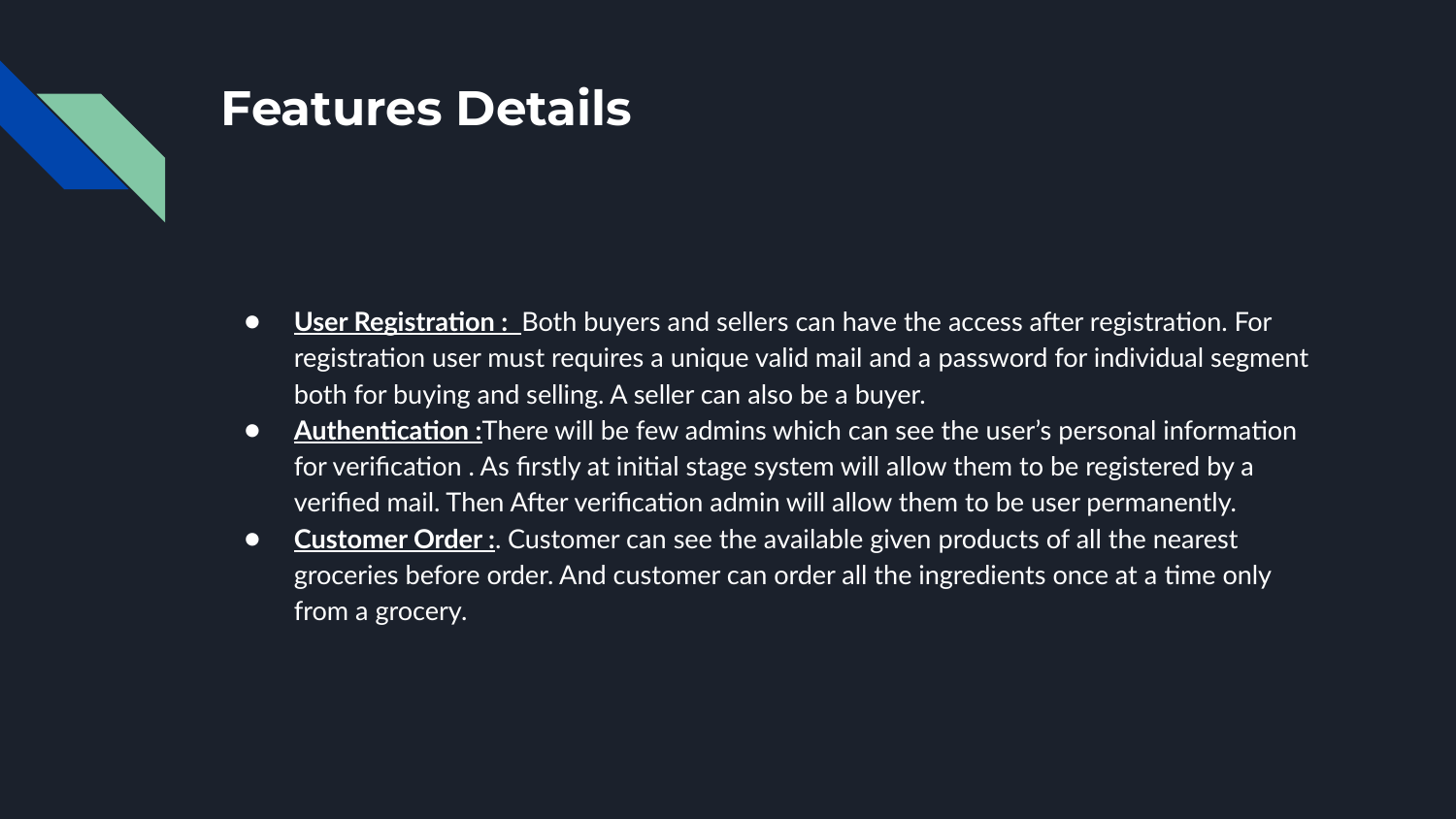

# Features Details

User Registration :  Both buyers and sellers can have the access after registration. For registration user must requires a unique valid mail and a password for individual segment both for buying and selling. A seller can also be a buyer.
Authentication :There will be few admins which can see the user’s personal information for verification . As firstly at initial stage system will allow them to be registered by a verified mail. Then After verification admin will allow them to be user permanently.
Customer Order :. Customer can see the available given products of all the nearest groceries before order. And customer can order all the ingredients once at a time only from a grocery.